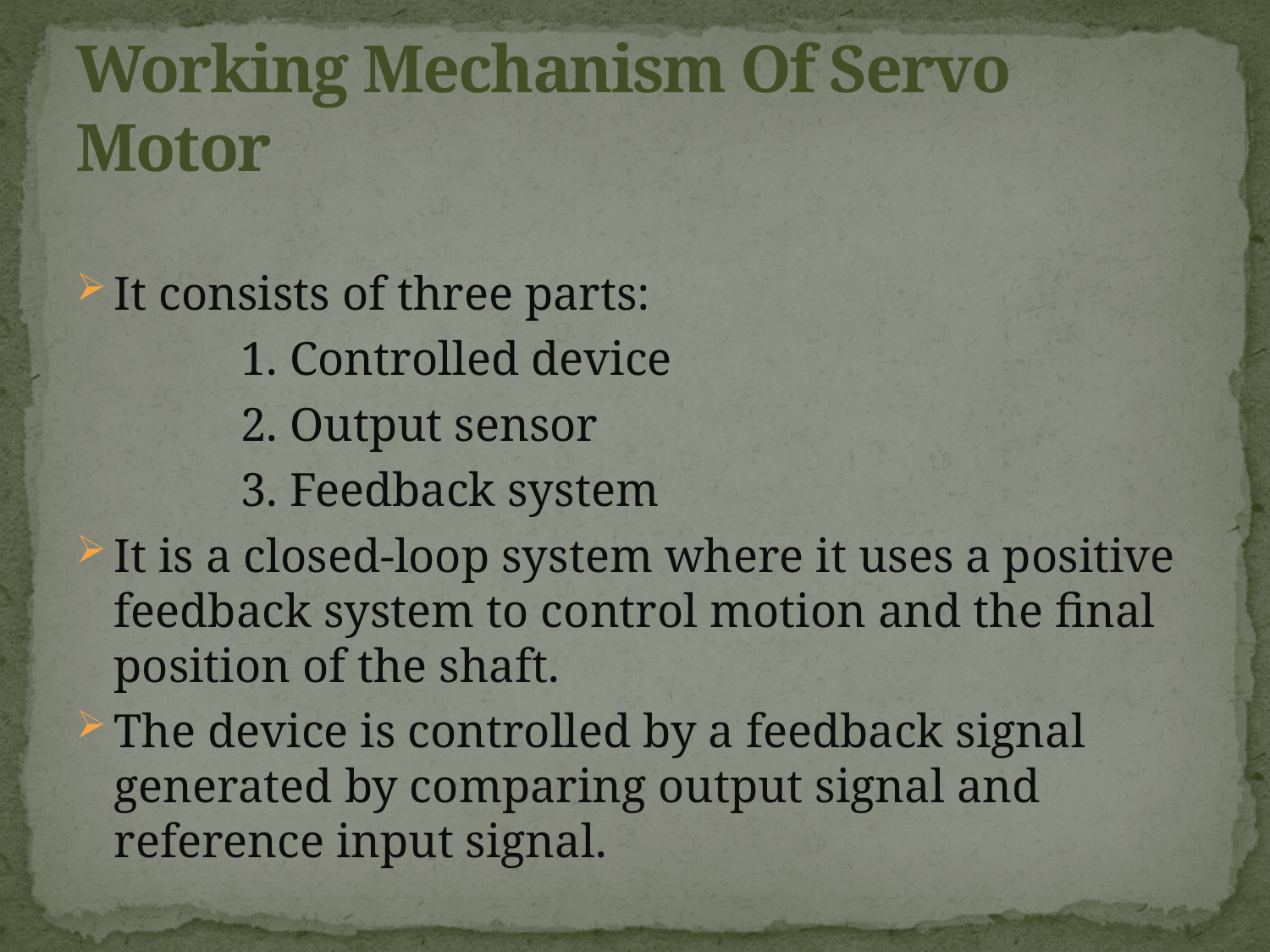

# Working Mechanism Of Servo Motor
It consists of three parts:
		1. Controlled device
		2. Output sensor
		3. Feedback system
It is a closed-loop system where it uses a positive feedback system to control motion and the final position of the shaft.
The device is controlled by a feedback signal generated by comparing output signal and reference input signal.